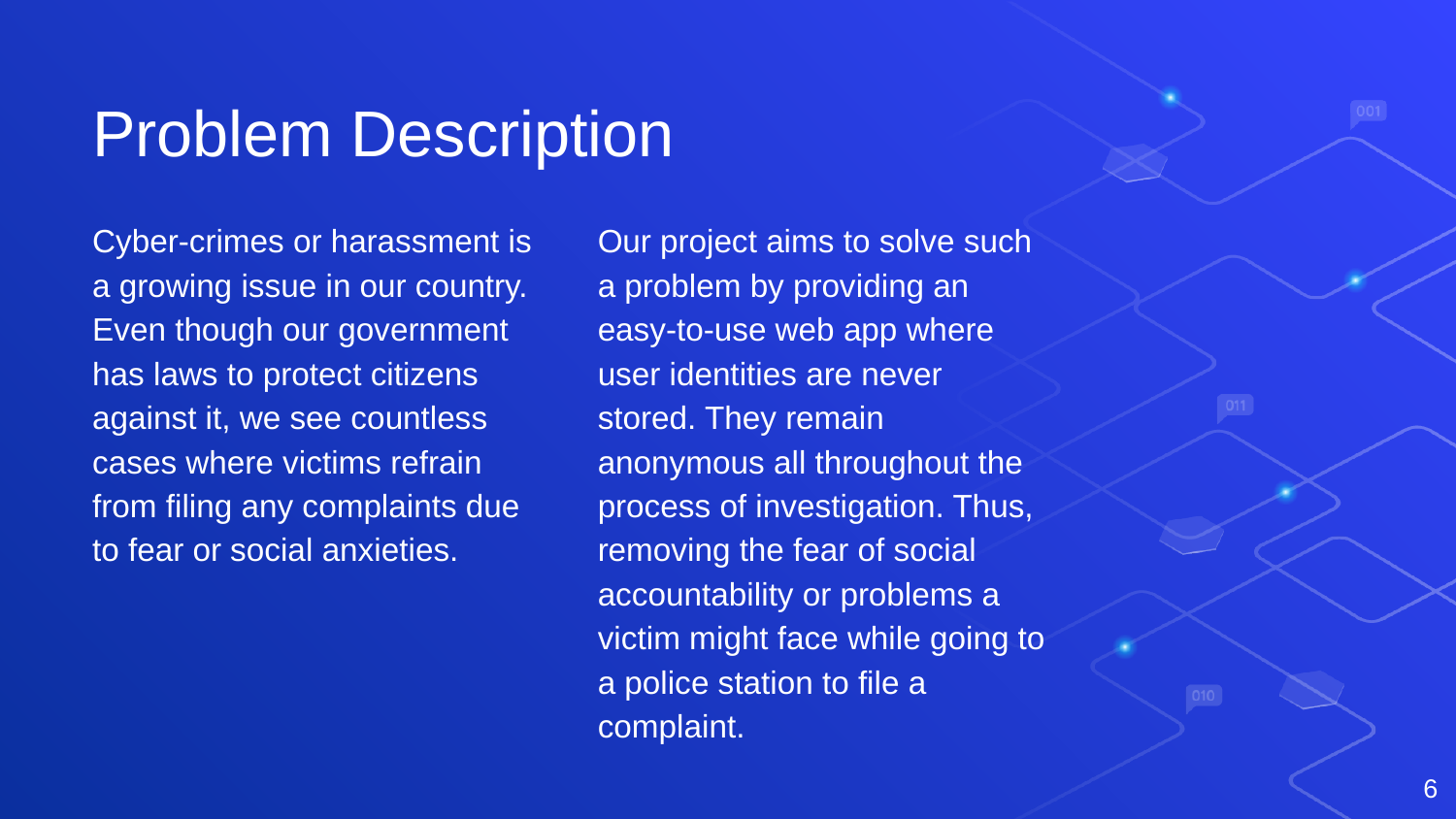

# Problem Description
Cyber-crimes or harassment is a growing issue in our country. Even though our government has laws to protect citizens against it, we see countless cases where victims refrain from filing any complaints due to fear or social anxieties.
Our project aims to solve such a problem by providing an easy-to-use web app where user identities are never stored. They remain anonymous all throughout the process of investigation. Thus, removing the fear of social accountability or problems a victim might face while going to a police station to file a complaint.
6